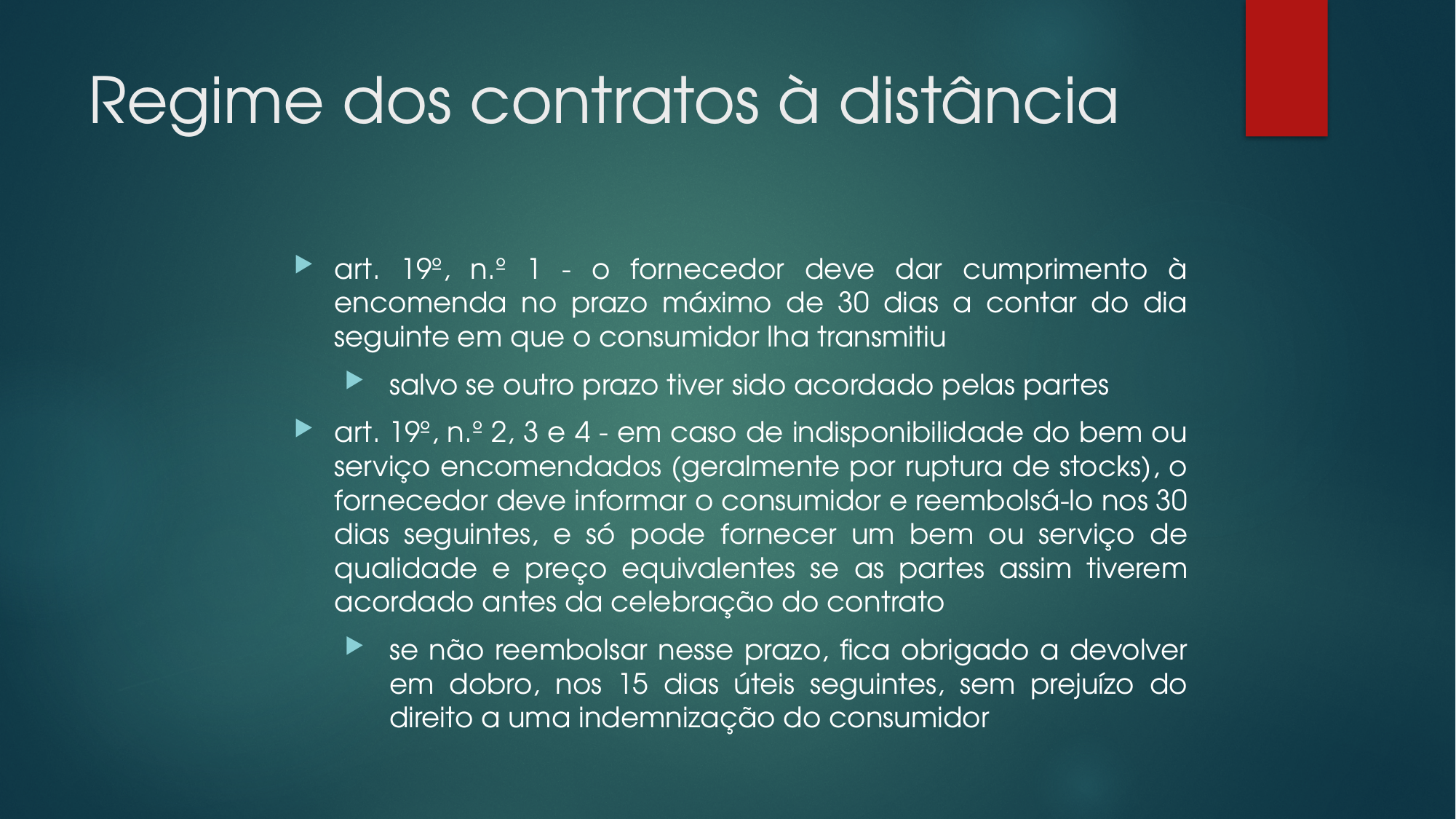

# Regime dos contratos à distância
art. 19º, n.º 1 - o fornecedor deve dar cumprimento à encomenda no prazo máximo de 30 dias a contar do dia seguinte em que o consumidor lha transmitiu
salvo se outro prazo tiver sido acordado pelas partes
art. 19º, n.º 2, 3 e 4 - em caso de indisponibilidade do bem ou serviço encomendados (geralmente por ruptura de stocks), o fornecedor deve informar o consumidor e reembolsá-lo nos 30 dias seguintes, e só pode fornecer um bem ou serviço de qualidade e preço equivalentes se as partes assim tiverem acordado antes da celebração do contrato
se não reembolsar nesse prazo, fica obrigado a devolver em dobro, nos 15 dias úteis seguintes, sem prejuízo do direito a uma indemnização do consumidor